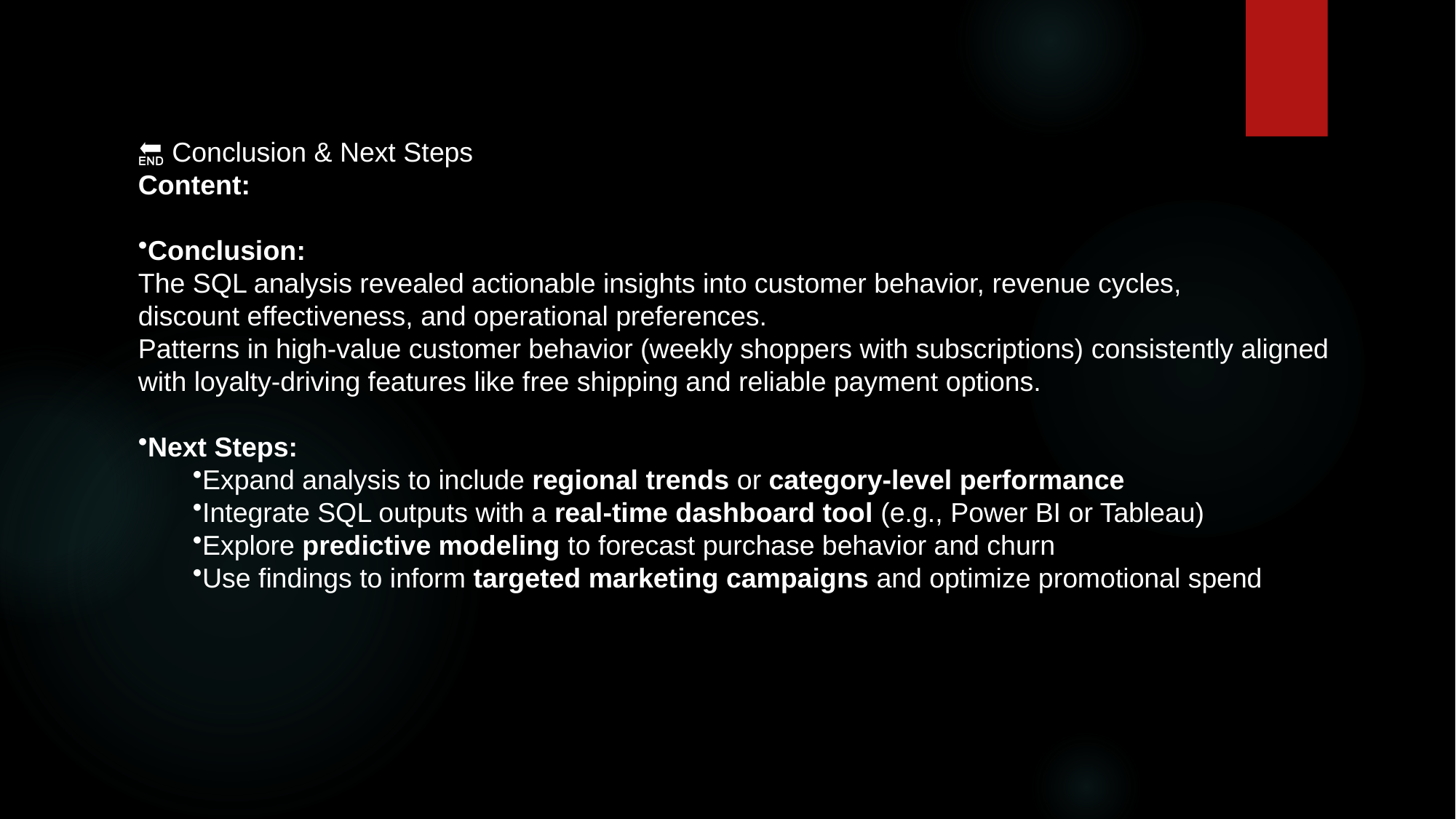

🔚 Conclusion & Next Steps
Content:

Conclusion:
The SQL analysis revealed actionable insights into customer behavior, revenue cycles,
discount effectiveness, and operational preferences.
Patterns in high-value customer behavior (weekly shoppers with subscriptions) consistently aligned
with loyalty-driving features like free shipping and reliable payment options.

Next Steps:
Expand analysis to include regional trends or category-level performance
Integrate SQL outputs with a real-time dashboard tool (e.g., Power BI or Tableau)
Explore predictive modeling to forecast purchase behavior and churn
Use findings to inform targeted marketing campaigns and optimize promotional spend

#